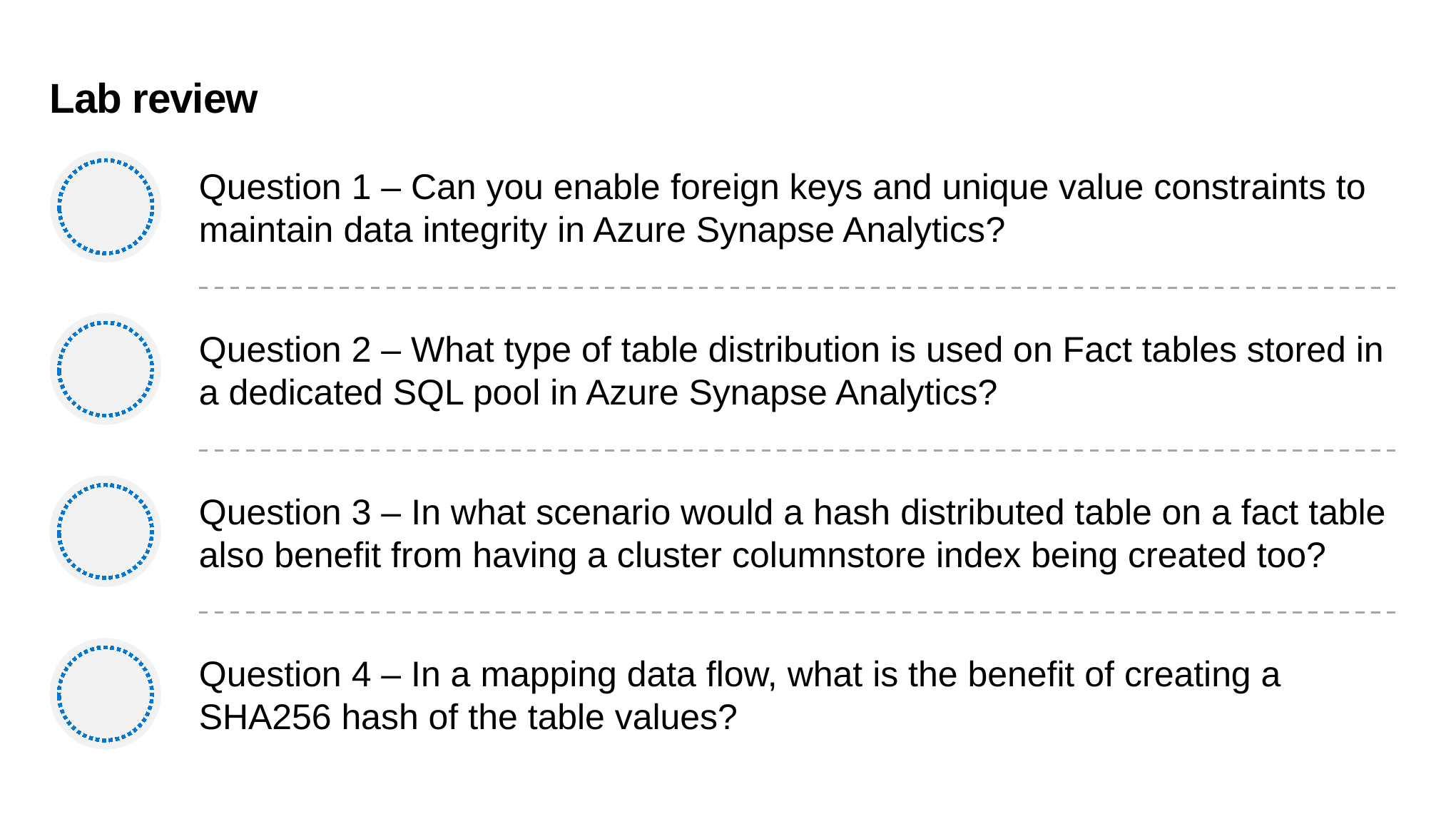

# Lab review
Question 1 – Can you enable foreign keys and unique value constraints to maintain data integrity in Azure Synapse Analytics?

Question 2 – What type of table distribution is used on Fact tables stored in a dedicated SQL pool in Azure Synapse Analytics?

Question 3 – In what scenario would a hash distributed table on a fact table also benefit from having a cluster columnstore index being created too?

Question 4 – In a mapping data flow, what is the benefit of creating a SHA256 hash of the table values?